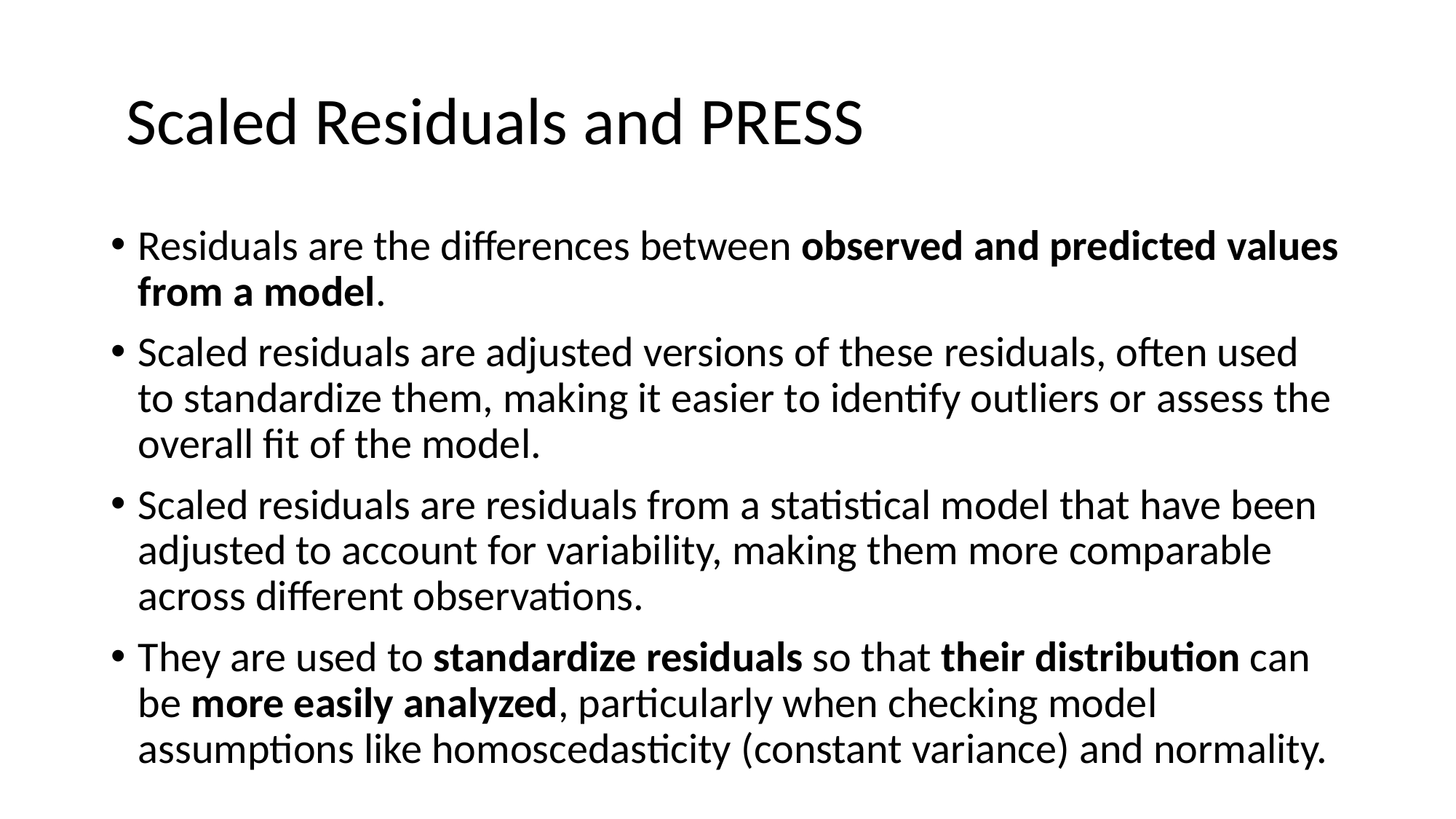

# Scaled Residuals and PRESS
Residuals are the differences between observed and predicted values from a model.
Scaled residuals are adjusted versions of these residuals, often used to standardize them, making it easier to identify outliers or assess the overall fit of the model.
Scaled residuals are residuals from a statistical model that have been adjusted to account for variability, making them more comparable across different observations.
They are used to standardize residuals so that their distribution can be more easily analyzed, particularly when checking model assumptions like homoscedasticity (constant variance) and normality.